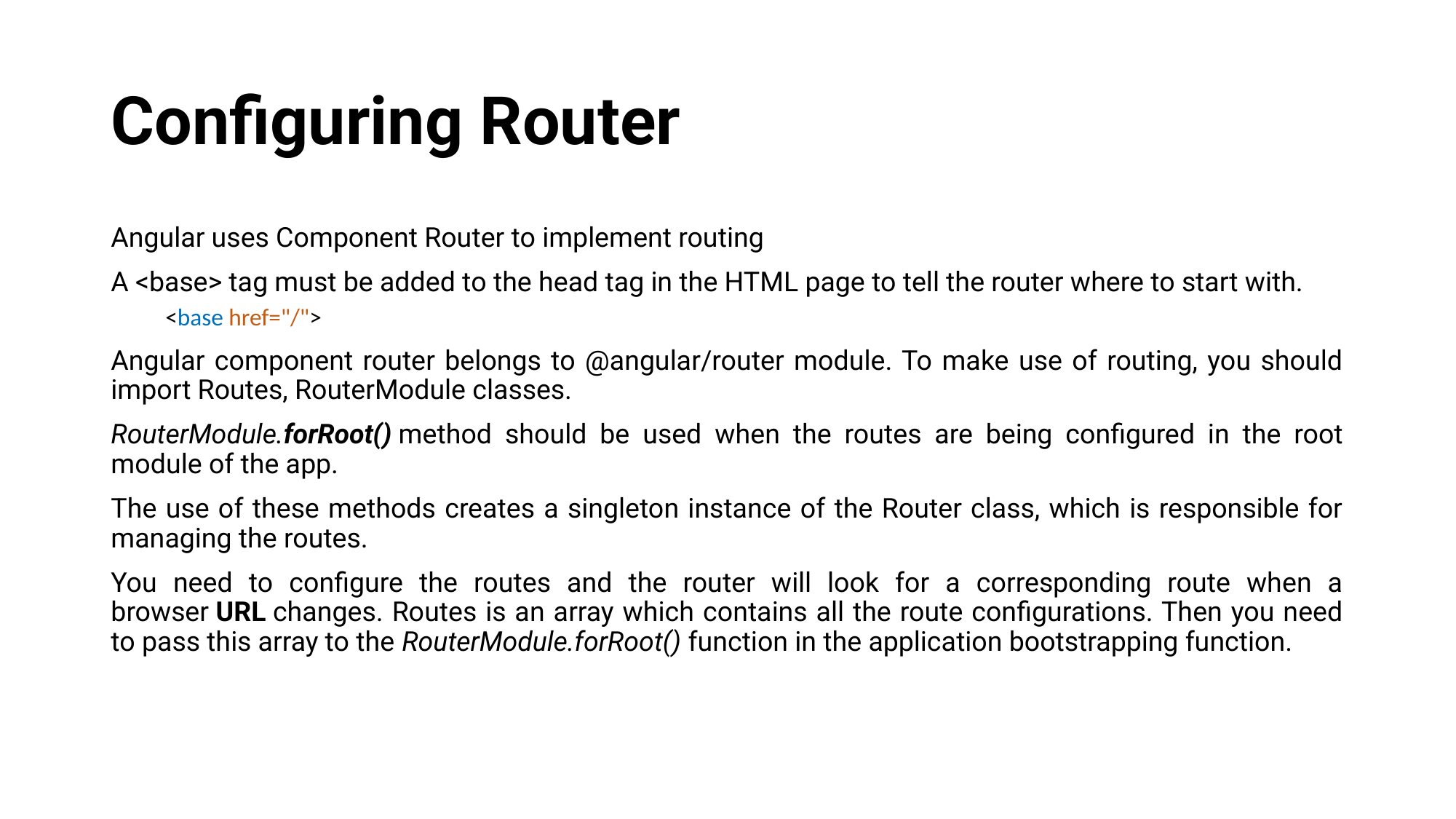

# Configuring Router
Angular uses Component Router to implement routing
A <base> tag must be added to the head tag in the HTML page to tell the router where to start with.
<base href="/">
Angular component router belongs to @angular/router module. To make use of routing, you should import Routes, RouterModule classes.
RouterModule.forRoot() method should be used when the routes are being configured in the root module of the app.
The use of these methods creates a singleton instance of the Router class, which is responsible for managing the routes.
You need to configure the routes and the router will look for a corresponding route when a browser URL changes. Routes is an array which contains all the route configurations. Then you need to pass this array to the RouterModule.forRoot() function in the application bootstrapping function.